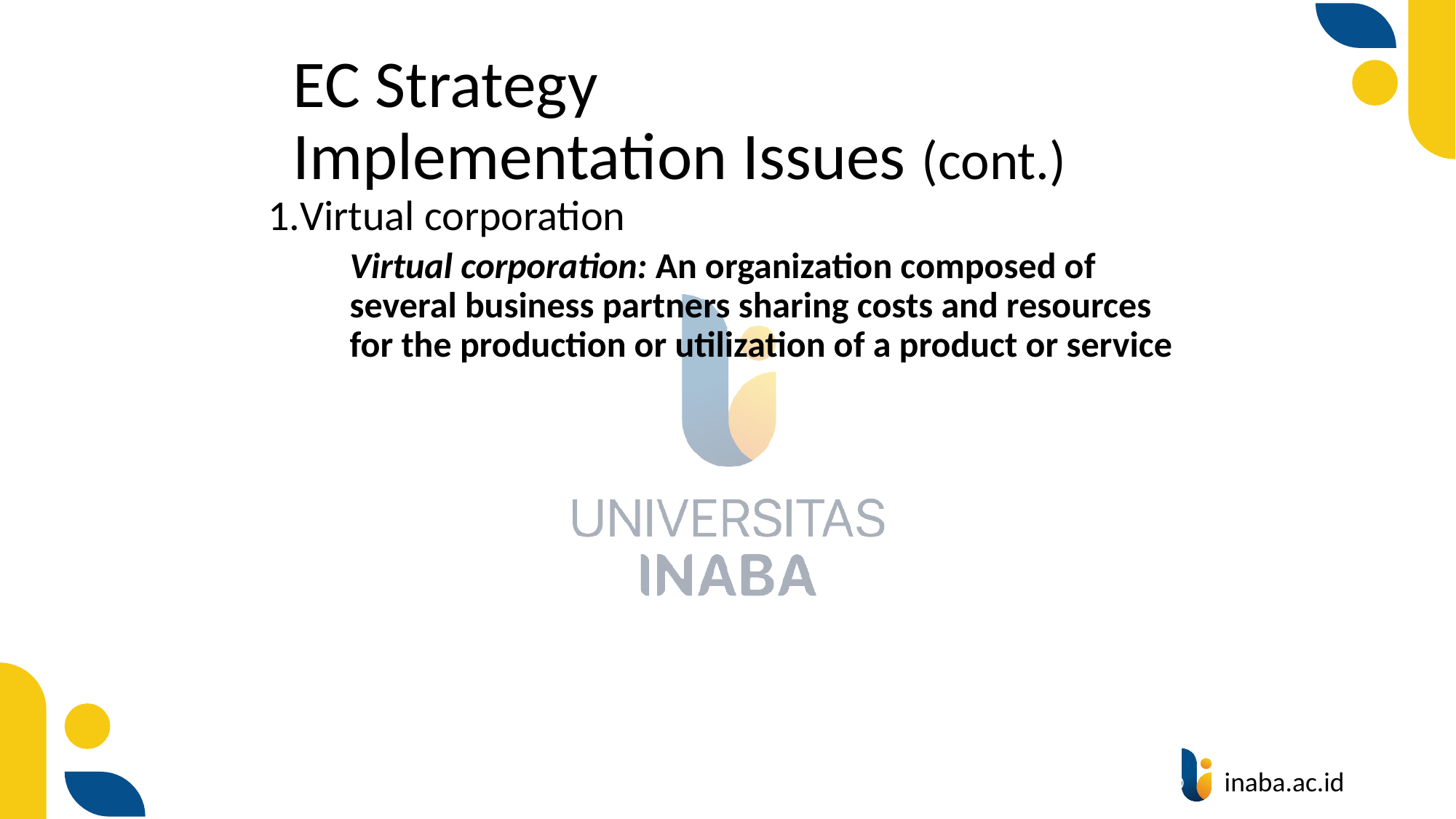

# EC Strategy Implementation Issues (cont.)
Virtual corporation
	Virtual corporation: An organization composed of several business partners sharing costs and resources for the production or utilization of a product or service
63
© Prentice Hall 2020